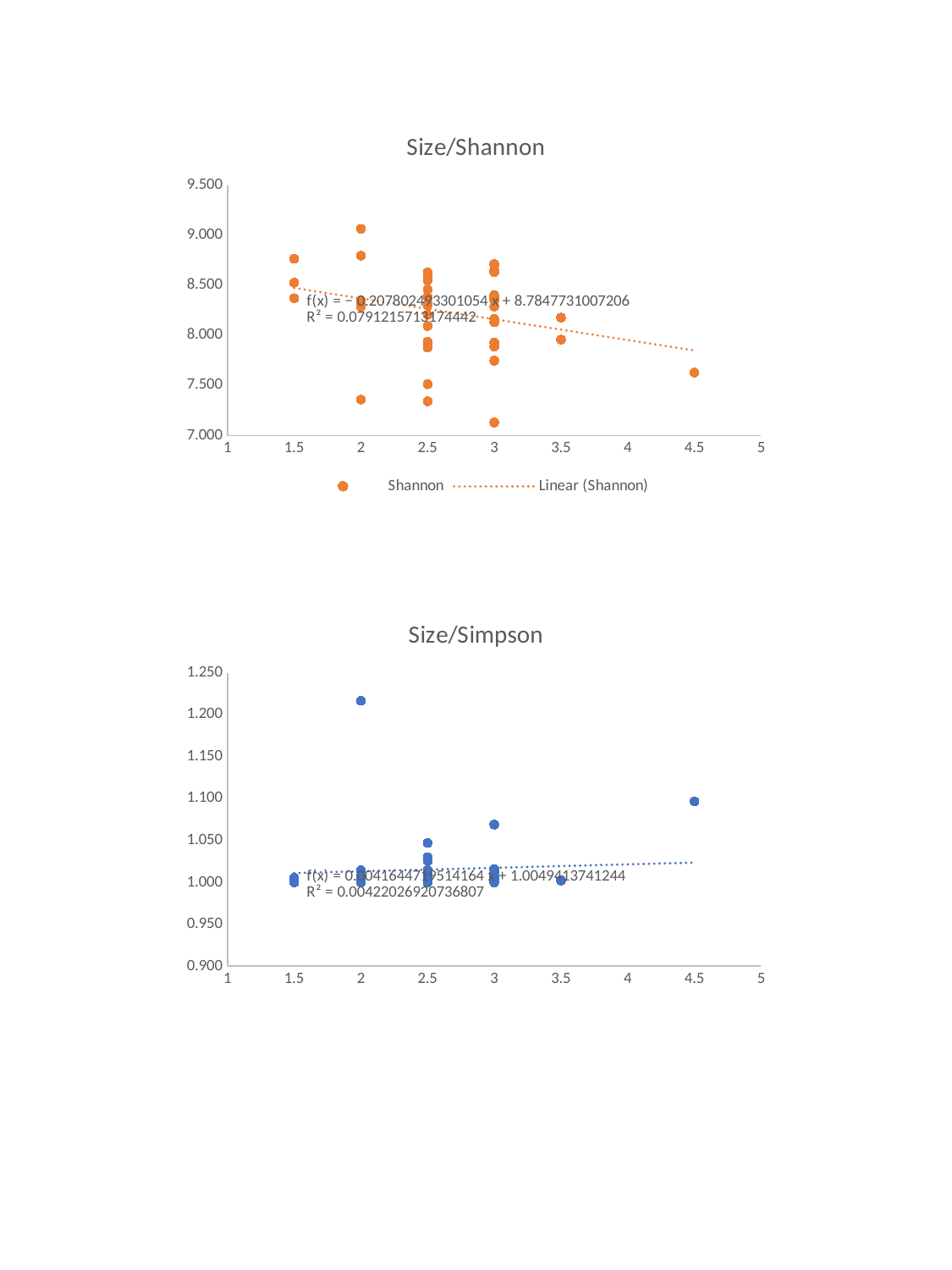

### Chart: Size/Shannon

| Category | Shannon |
|---|---|

### Chart: Size/Simpson

| Category | Simpson |
|---|---|